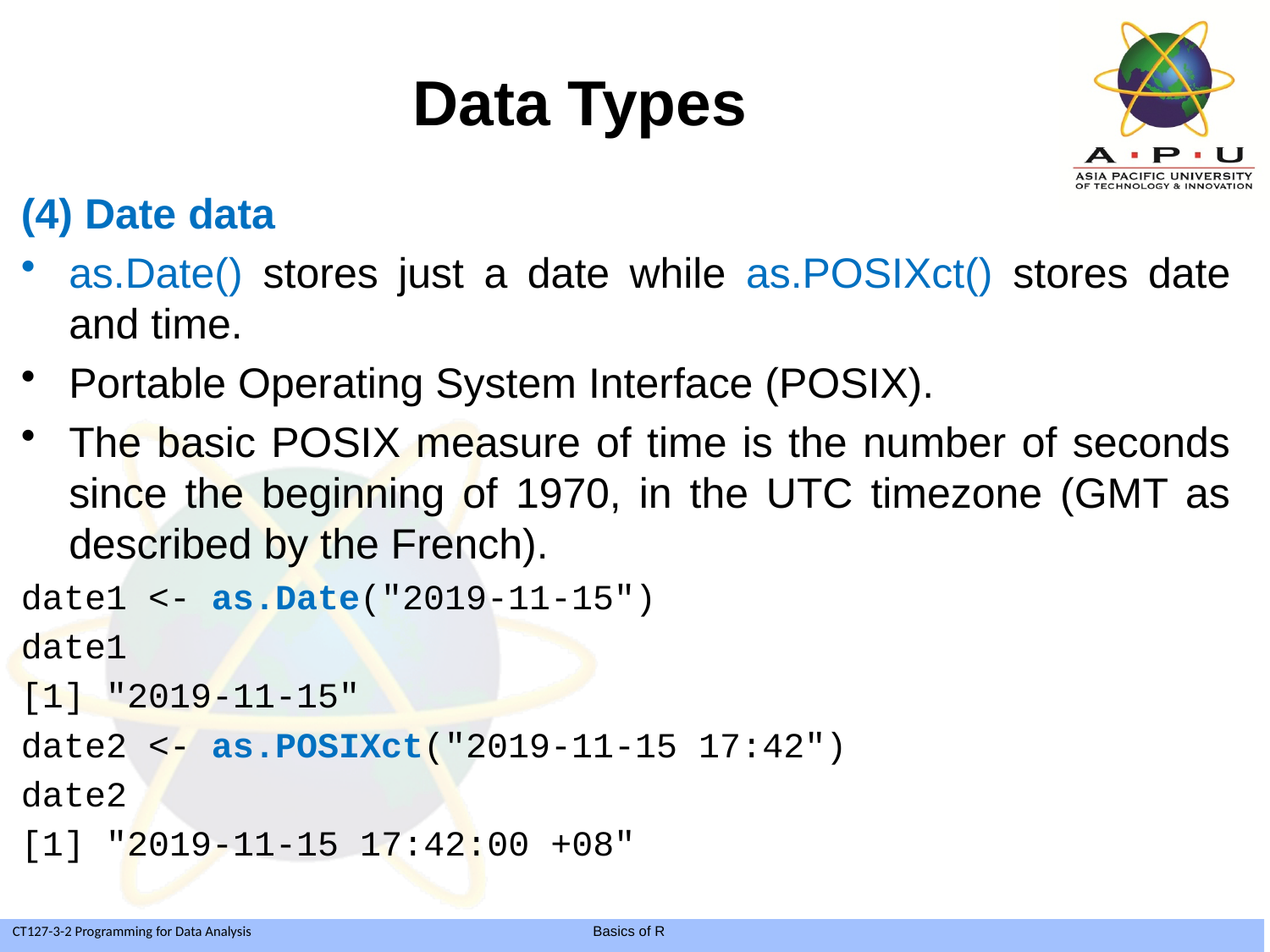

# Data Types
(4) Date data
as.Date() stores just a date while as.POSIXct() stores date and time.
Portable Operating System Interface (POSIX).
The basic POSIX measure of time is the number of seconds since the beginning of 1970, in the UTC timezone (GMT as described by the French).
date1 <- as.Date("2019-11-15")
date1
[1] "2019-11-15"
date2 <- as.POSIXct("2019-11-15 17:42")
date2
[1] "2019-11-15 17:42:00 +08"